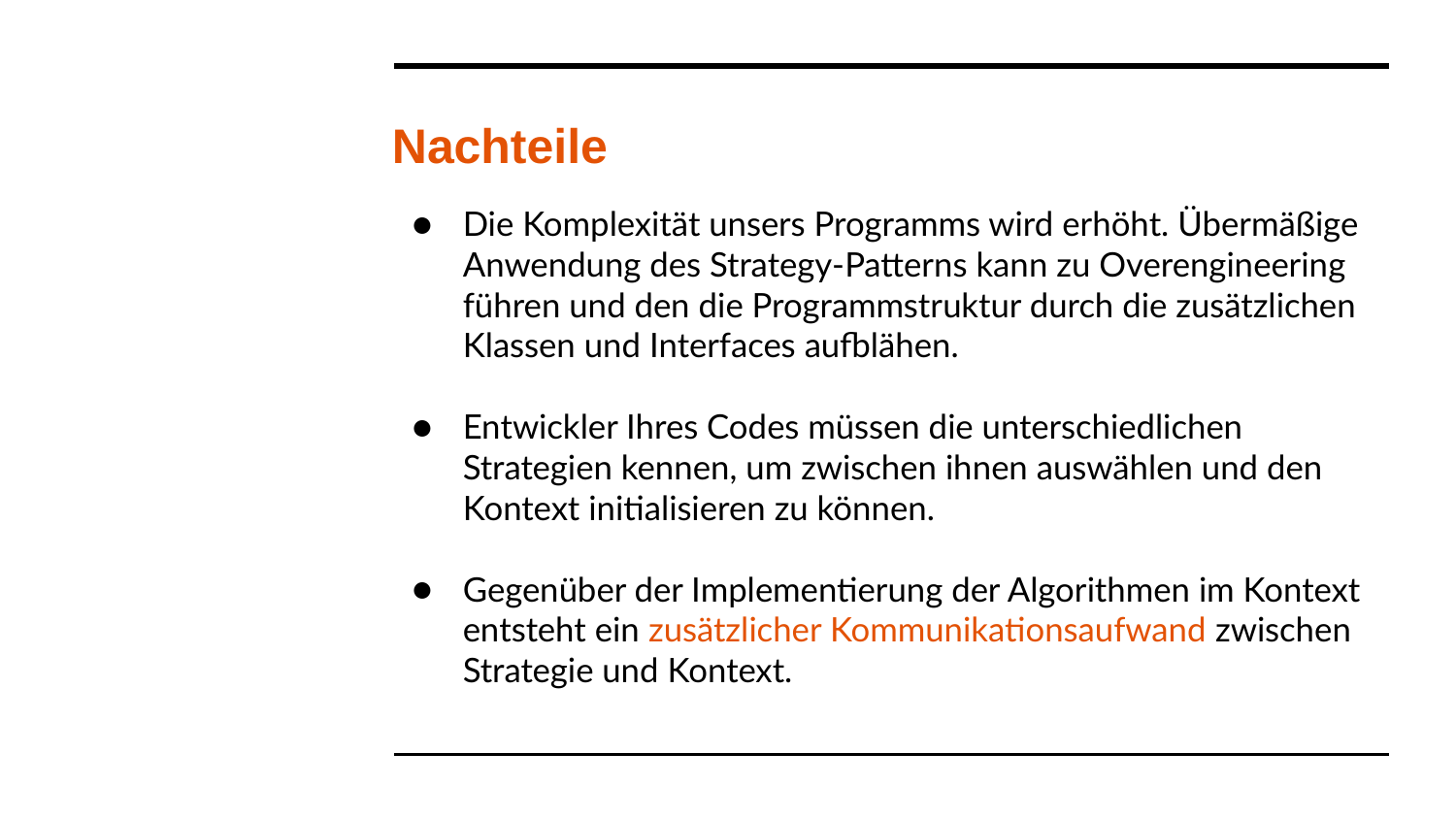

# Nachteile
Die Komplexität unsers Programms wird erhöht. Übermäßige Anwendung des Strategy-Patterns kann zu Overengineering führen und den die Programmstruktur durch die zusätzlichen Klassen und Interfaces aufblähen.
Entwickler Ihres Codes müssen die unterschiedlichen Strategien kennen, um zwischen ihnen auswählen und den Kontext initialisieren zu können.
Gegenüber der Implementierung der Algorithmen im Kontext entsteht ein zusätzlicher Kommunikationsaufwand zwischen Strategie und Kontext.